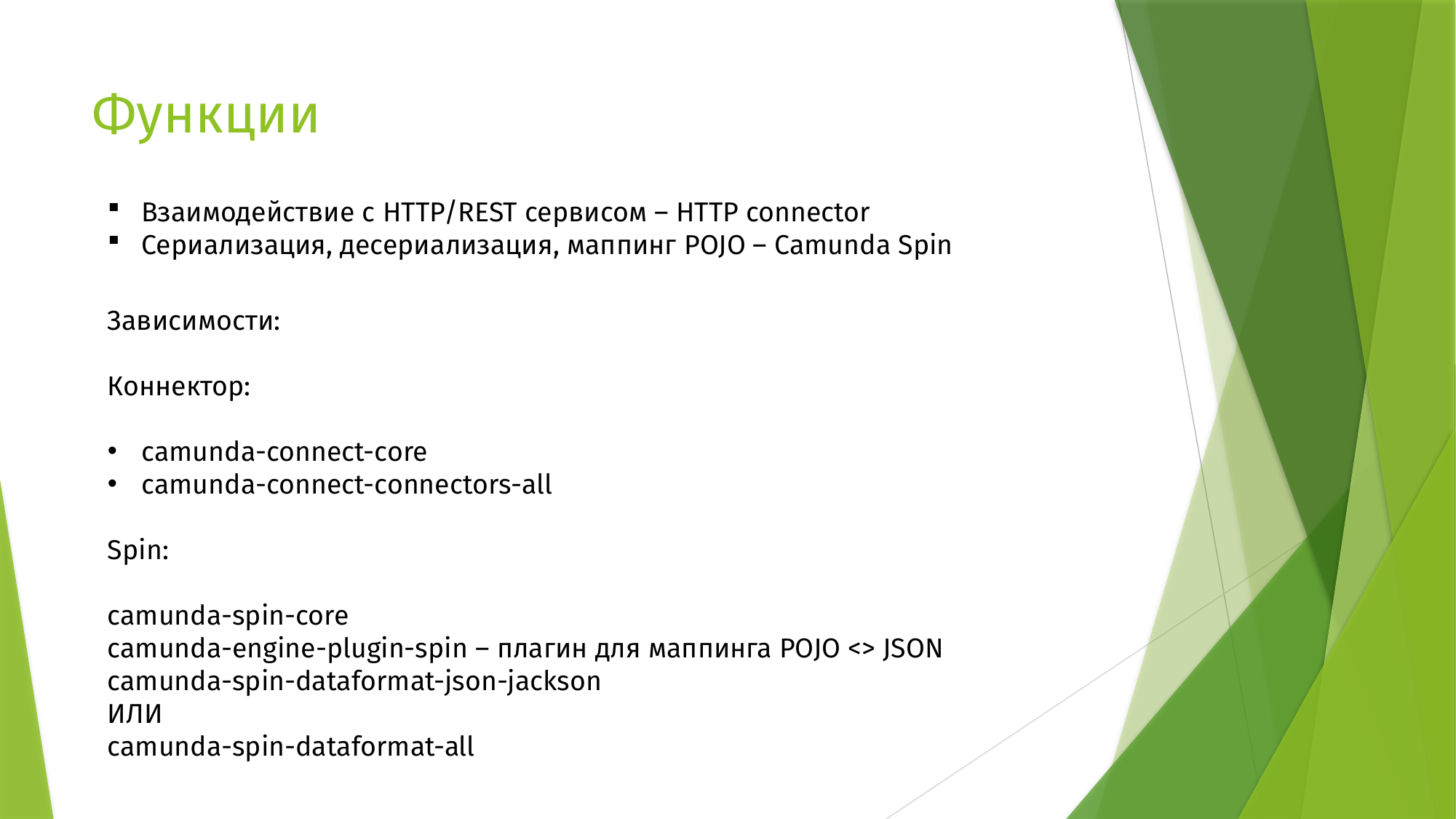

# Функции
Взаимодействие с HTTP/REST сервисом – HTTP connector
Сериализация, десериализация, маппинг POJO – Camunda Spin
Зависимости:

Коннектор:

camunda-connect-core
camunda-connect-connectors-all

Spin:

camunda-spin-core
camunda-engine-plugin-spin – плагин для маппинга POJO <> JSON
camunda-spin-dataformat-json-jackson
ИЛИ
camunda-spin-dataformat-all